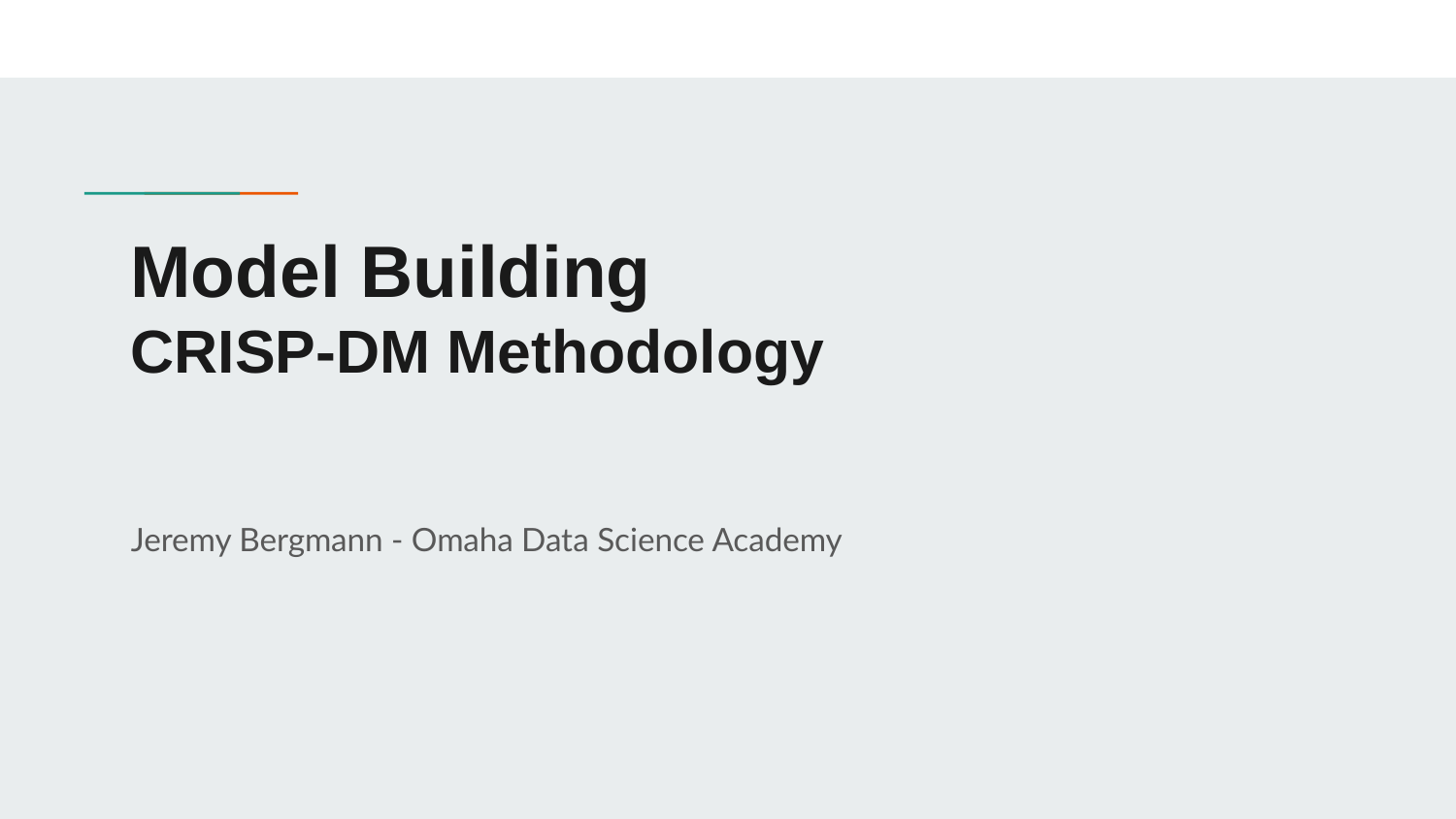

# Model Building
CRISP-DM Methodology
Jeremy Bergmann - Omaha Data Science Academy